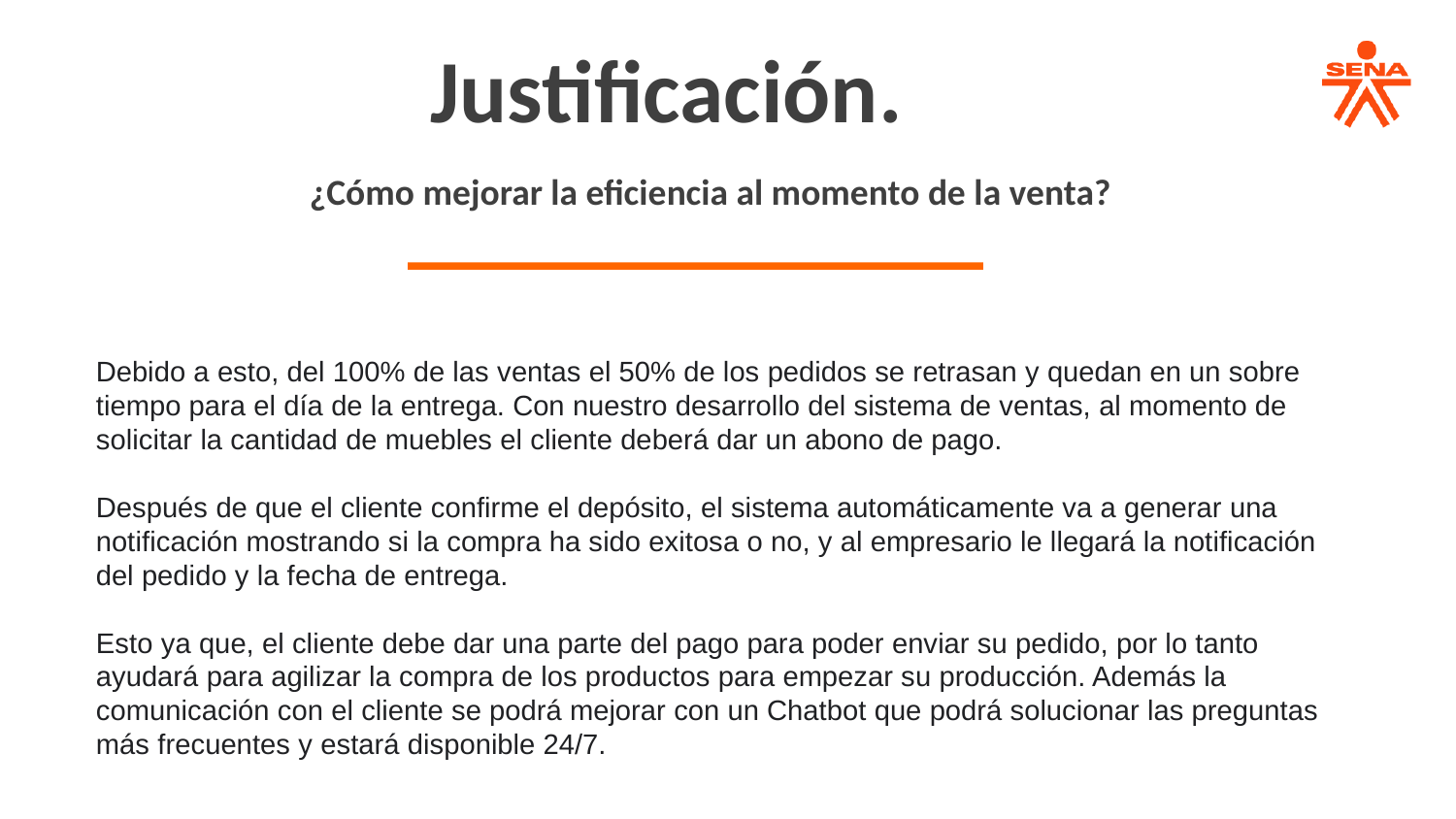

Justificación.
¿Cómo mejorar la eficiencia al momento de la venta?

Debido a esto, del 100% de las ventas el 50% de los pedidos se retrasan y quedan en un sobre tiempo para el día de la entrega. Con nuestro desarrollo del sistema de ventas, al momento de solicitar la cantidad de muebles el cliente deberá dar un abono de pago.
Después de que el cliente confirme el depósito, el sistema automáticamente va a generar una notificación mostrando si la compra ha sido exitosa o no, y al empresario le llegará la notificación del pedido y la fecha de entrega.

Esto ya que, el cliente debe dar una parte del pago para poder enviar su pedido, por lo tanto ayudará para agilizar la compra de los productos para empezar su producción. Además la comunicación con el cliente se podrá mejorar con un Chatbot que podrá solucionar las preguntas más frecuentes y estará disponible 24/7.